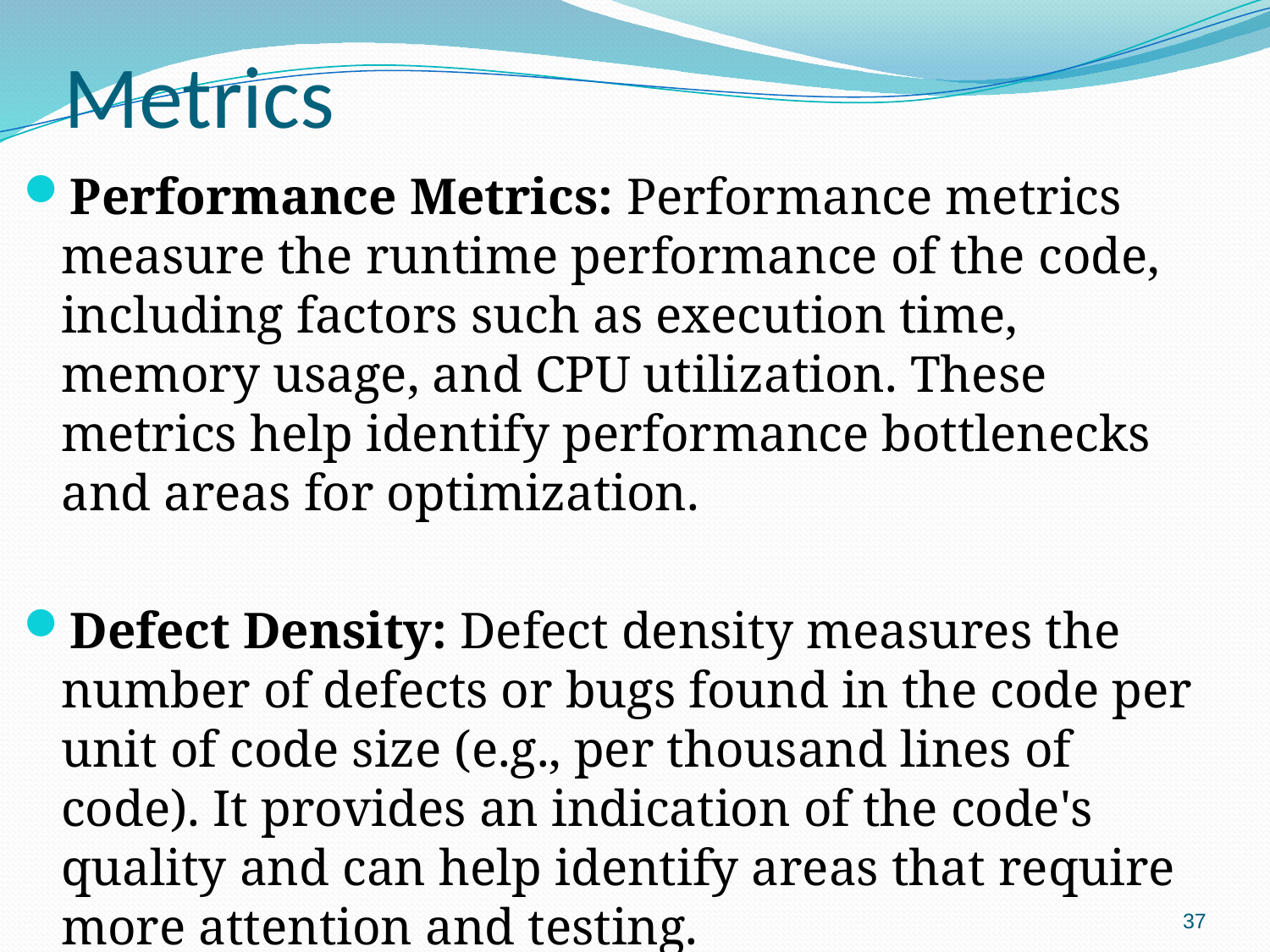

# Metrics
Performance Metrics: Performance metrics measure the runtime performance of the code, including factors such as execution time, memory usage, and CPU utilization. These metrics help identify performance bottlenecks and areas for optimization.

Defect Density: Defect density measures the number of defects or bugs found in the code per unit of code size (e.g., per thousand lines of code). It provides an indication of the code's quality and can help identify areas that require more attention and testing.

37